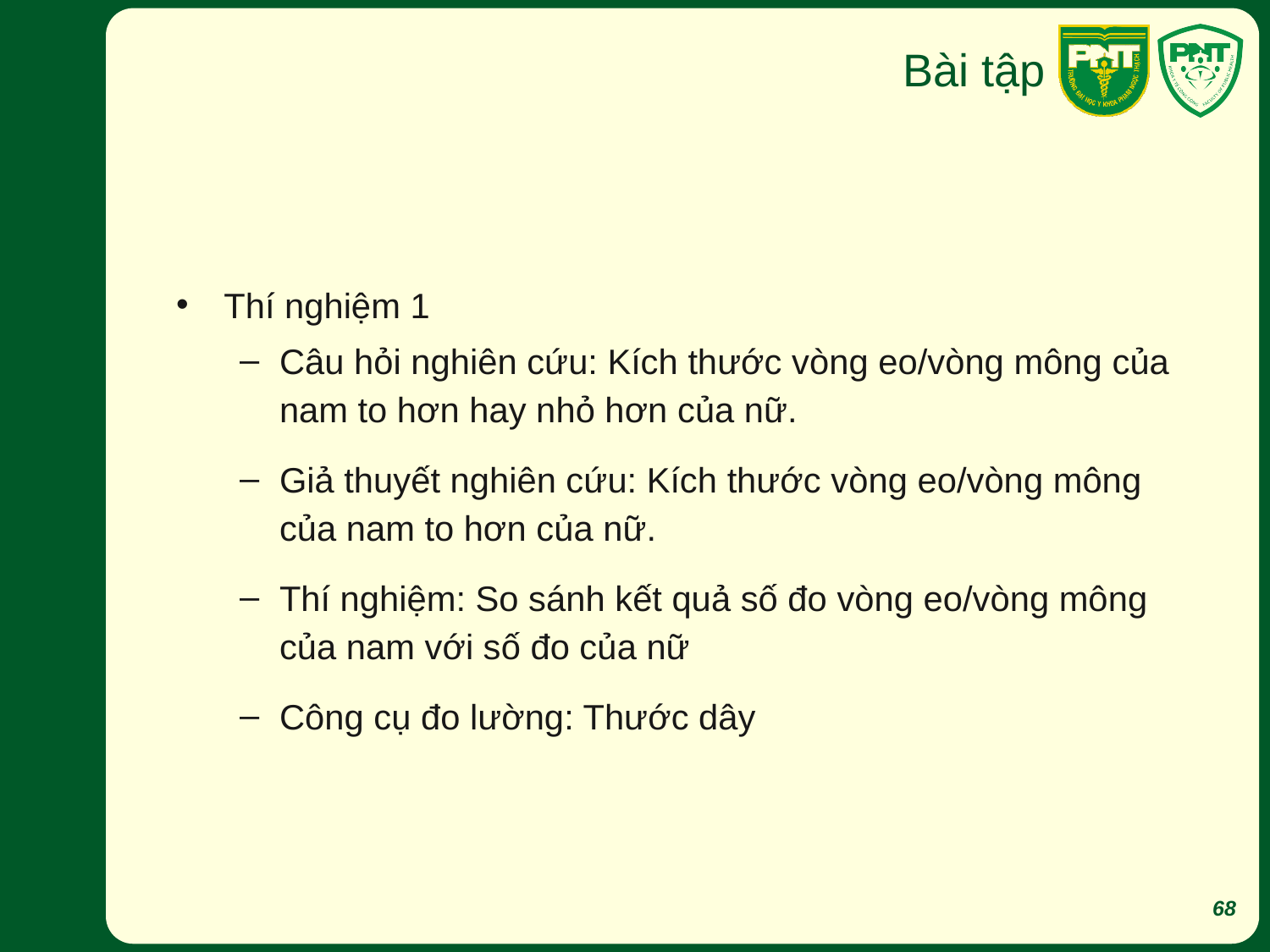

# Bài tập
Thí nghiệm 1
Câu hỏi nghiên cứu: Kích thước vòng eo/vòng mông của nam to hơn hay nhỏ hơn của nữ.
Giả thuyết nghiên cứu: Kích thước vòng eo/vòng mông của nam to hơn của nữ.
Thí nghiệm: So sánh kết quả số đo vòng eo/vòng mông của nam với số đo của nữ
Công cụ đo lường: Thước dây
68